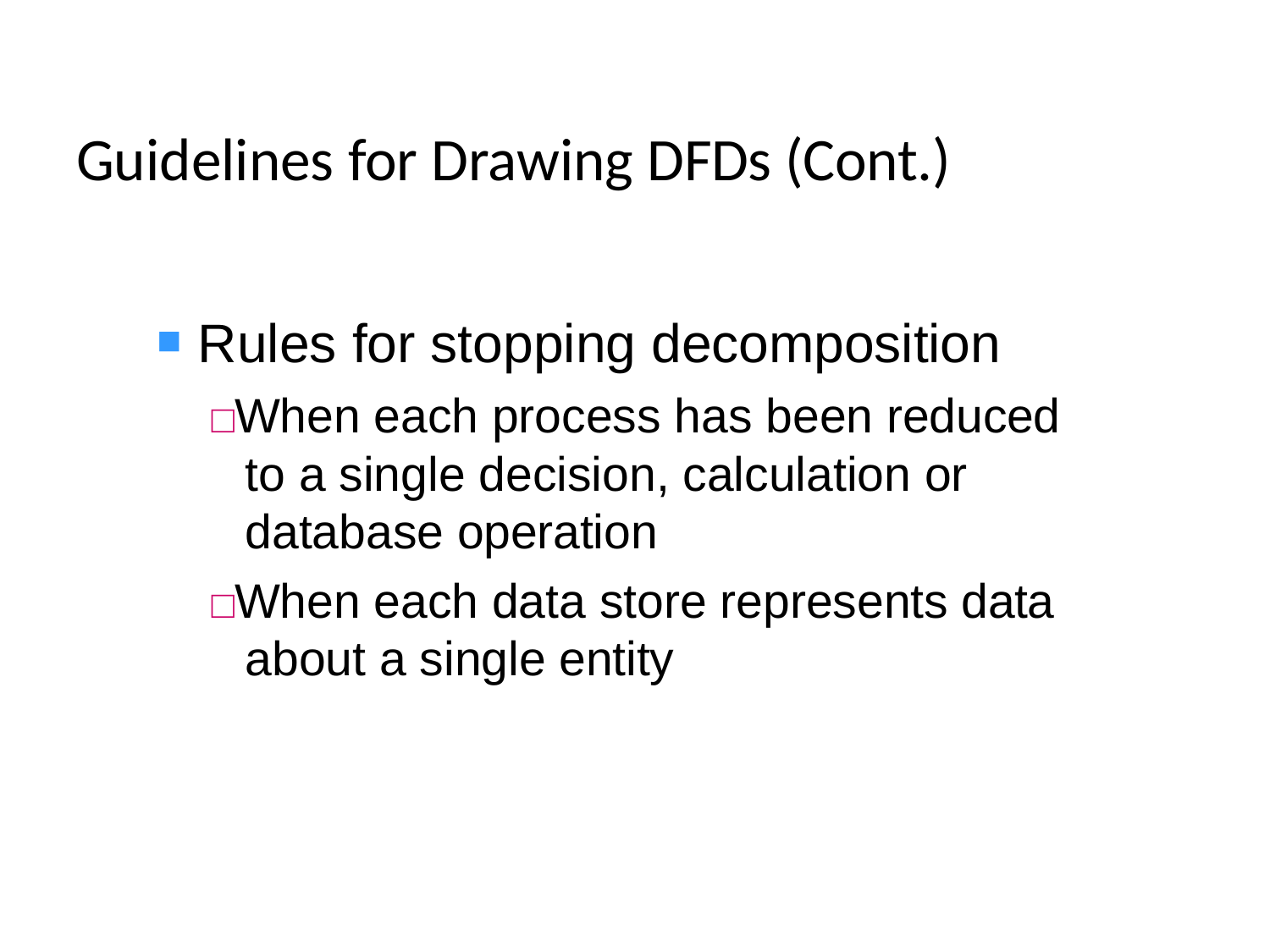

# Guidelines for Drawing DFDs (Cont.)
Rules for stopping decomposition
□When each process has been reduced to a single decision, calculation or database operation
□When each data store represents data about a single entity
33